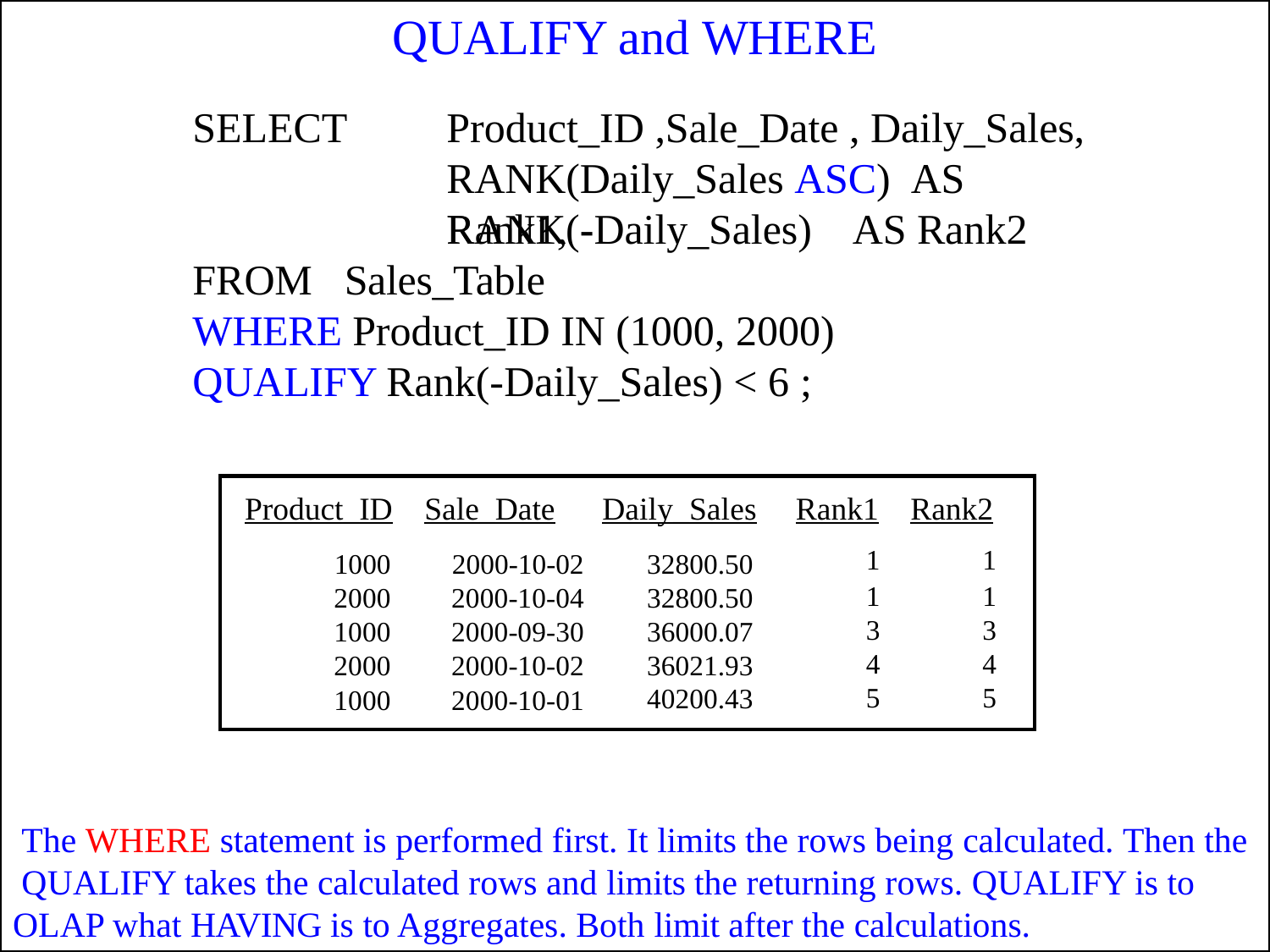

# QUALIFY and WHERE
SELECT
Product_ID ,Sale_Date , Daily_Sales,  RANK(Daily_Sales ASC)	AS Rank1,
RANK(-Daily_Sales)	AS Rank2  Sales_Table
FROM
WHERE Product_ID IN (1000, 2000)
QUALIFY Rank(-Daily_Sales) < 6 ;
| Product\_ID | Sale\_Date | Daily\_Sales | Rank1 | Rank2 |
| --- | --- | --- | --- | --- |
| 1000 | 2000-10-02 | 32800.50 | 1 | 1 |
| 2000 | 2000-10-04 | 32800.50 | 1 | 1 |
| 1000 | 2000-09-30 | 36000.07 | 3 | 3 |
| 2000 | 2000-10-02 | 36021.93 | 4 | 4 |
| 1000 | 2000-10-01 | 40200.43 | 5 | 5 |
The WHERE statement is performed first. It limits the rows being calculated. Then the  QUALIFY takes the calculated rows and limits the returning rows. QUALIFY is to  OLAP what HAVING is to Aggregates. Both limit after the calculations.